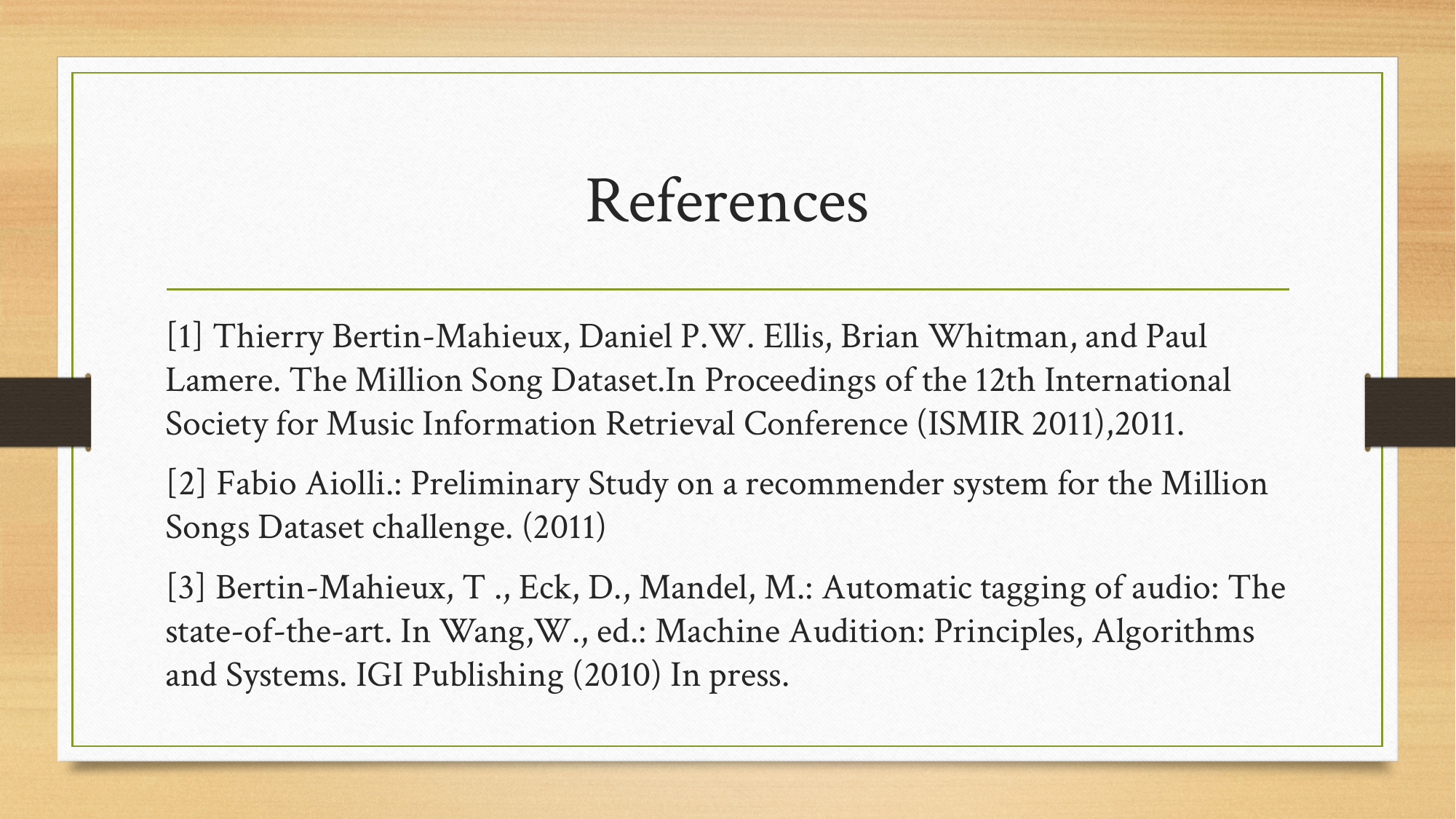

# References
[1] Thierry Bertin-Mahieux, Daniel P.W. Ellis, Brian Whitman, and Paul Lamere. The Million Song Dataset.In Proceedings of the 12th International Society for Music Information Retrieval Conference (ISMIR 2011),2011.
[2] Fabio Aiolli.: Preliminary Study on a recommender system for the Million Songs Dataset challenge. (2011)
[3] Bertin-Mahieux, T ., Eck, D., Mandel, M.: Automatic tagging of audio: The state-of-the-art. In Wang,W., ed.: Machine Audition: Principles, Algorithms and Systems. IGI Publishing (2010) In press.